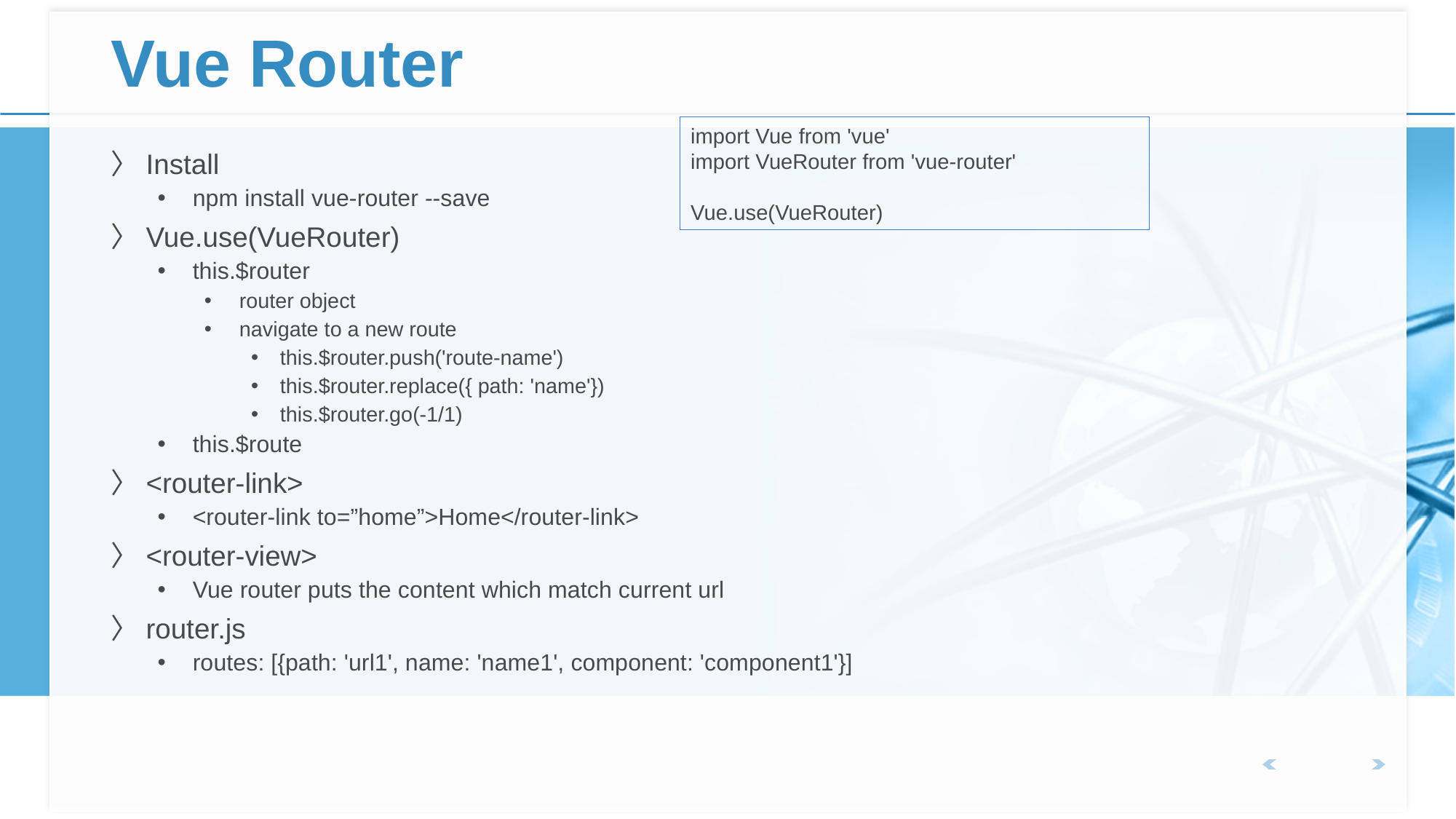

# Vue Router
import Vue from 'vue'
import VueRouter from 'vue-router'

Vue.use(VueRouter)
Install
npm install vue-router --save
Vue.use(VueRouter)
this.$router
router object
navigate to a new route
this.$router.push('route-name')
this.$router.replace({ path: 'name'})
this.$router.go(-1/1)
this.$route
<router-link>
<router-link to=”home”>Home</router-link>
<router-view>
Vue router puts the content which match current url
router.js
routes: [{path: 'url1', name: 'name1', component: 'component1'}]